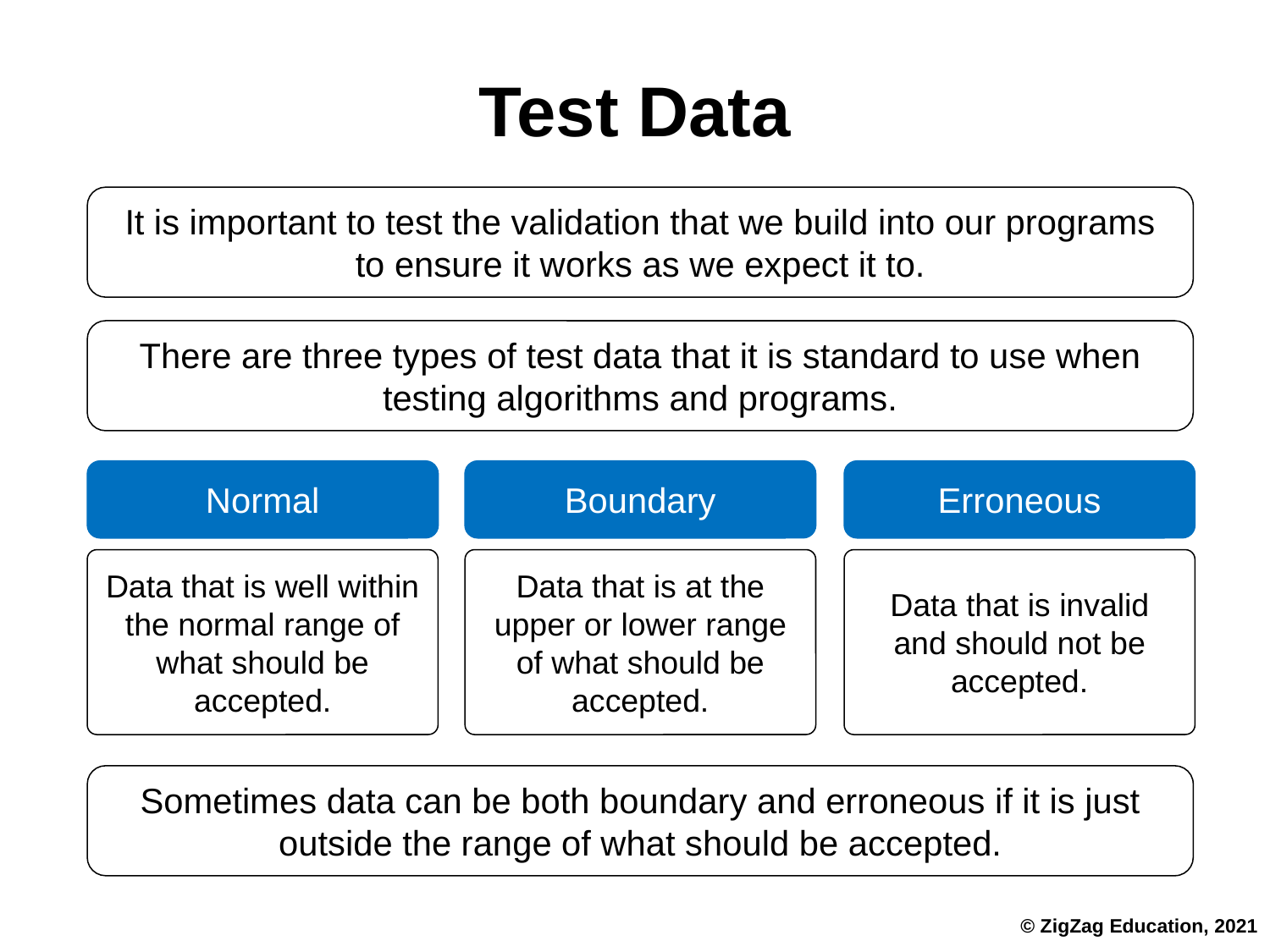

# Test Data
It is important to test the validation that we build into our programs to ensure it works as we expect it to.
There are three types of test data that it is standard to use when testing algorithms and programs.
Normal
Data that is well within the normal range of what should be accepted.
Boundary
Data that is at the upper or lower range of what should be accepted.
Erroneous
Data that is invalid and should not be accepted.
Sometimes data can be both boundary and erroneous if it is just outside the range of what should be accepted.
© ZigZag Education, 2021